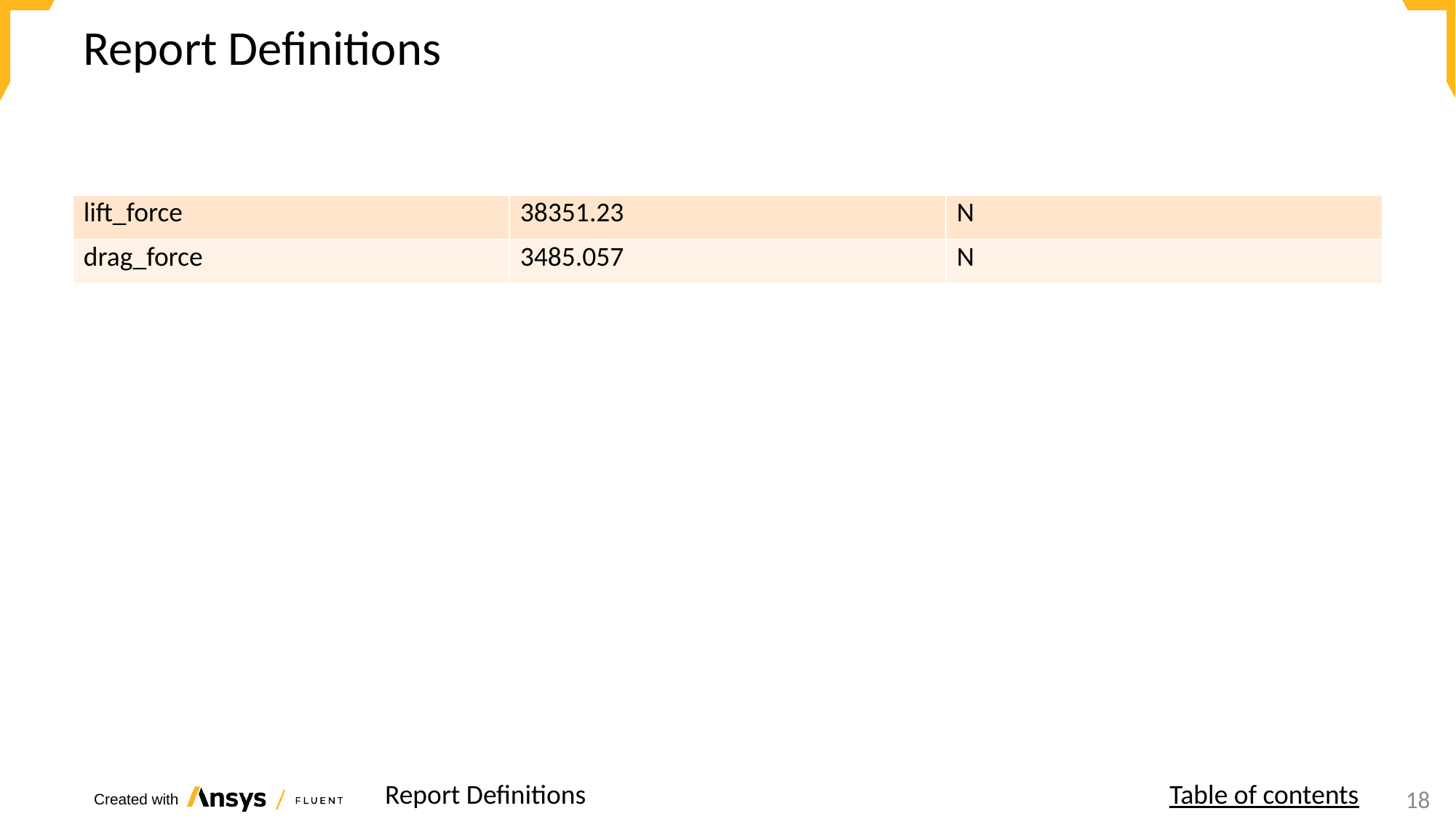

# Report Definitions

| lift\_force | 38351.23 | N |
| --- | --- | --- |
| drag\_force | 3485.057 | N |
Report Definitions
Table of contents
18